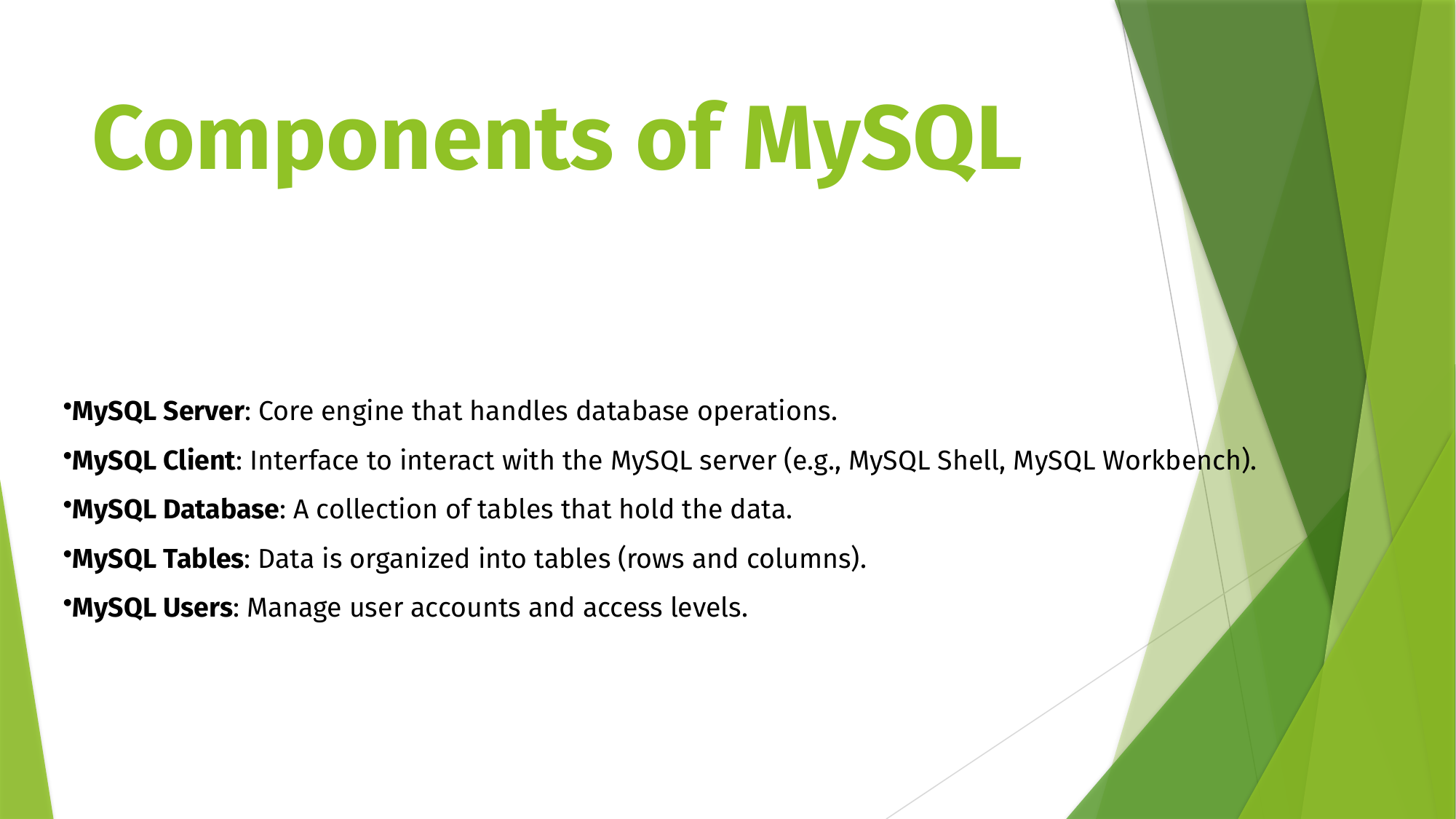

# Components of MySQL
MySQL Server: Core engine that handles database operations.
MySQL Client: Interface to interact with the MySQL server (e.g., MySQL Shell, MySQL Workbench).
MySQL Database: A collection of tables that hold the data.
MySQL Tables: Data is organized into tables (rows and columns).
MySQL Users: Manage user accounts and access levels.